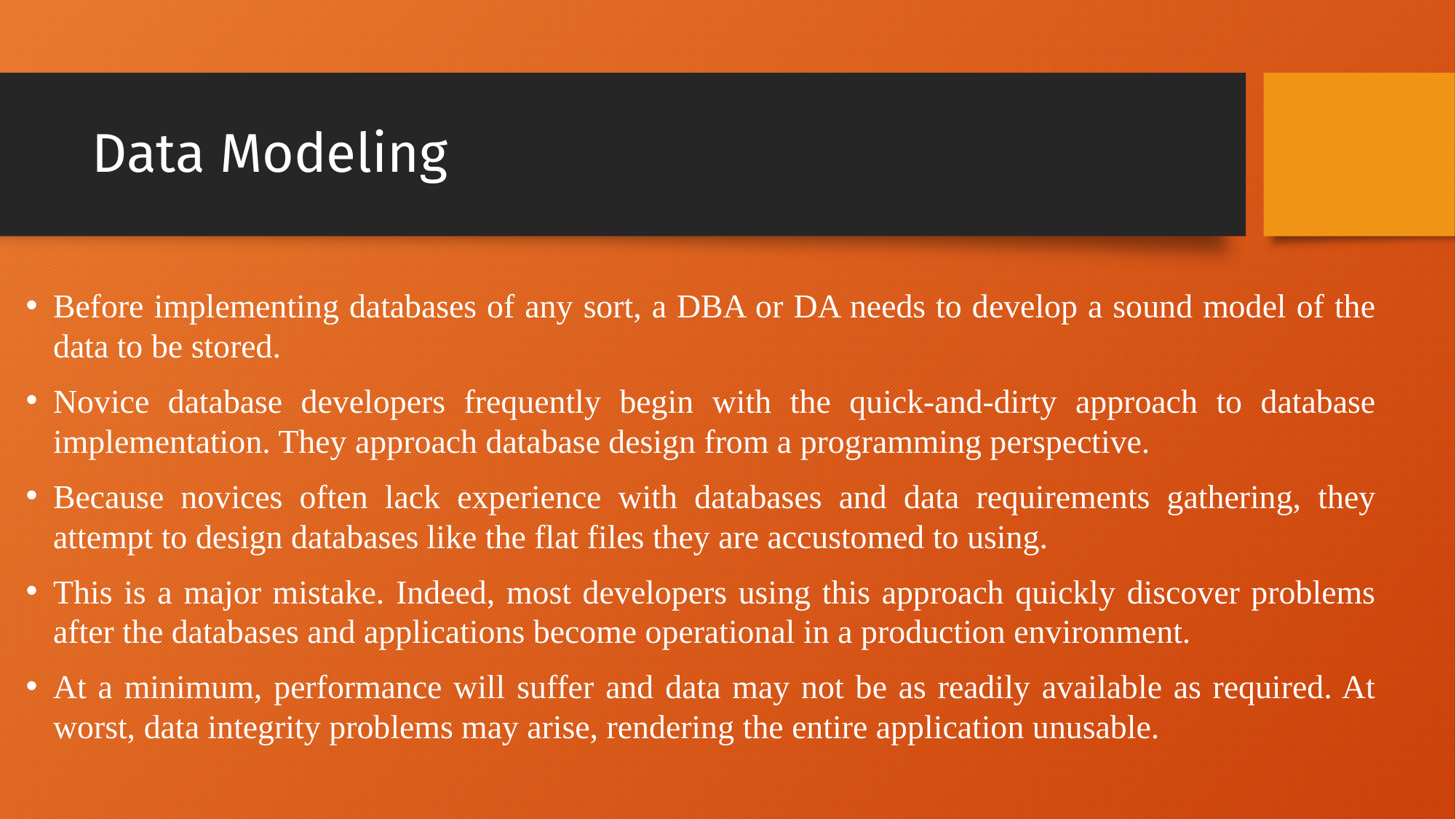

# Data Modeling
Before implementing databases of any sort, a DBA or DA needs to develop a sound model of the data to be stored.
Novice database developers frequently begin with the quick-and-dirty approach to database implementation. They approach database design from a programming perspective.
Because novices often lack experience with databases and data requirements gathering, they attempt to design databases like the flat files they are accustomed to using.
This is a major mistake. Indeed, most developers using this approach quickly discover problems after the databases and applications become operational in a production environment.
At a minimum, performance will suffer and data may not be as readily available as required. At worst, data integrity problems may arise, rendering the entire application unusable.